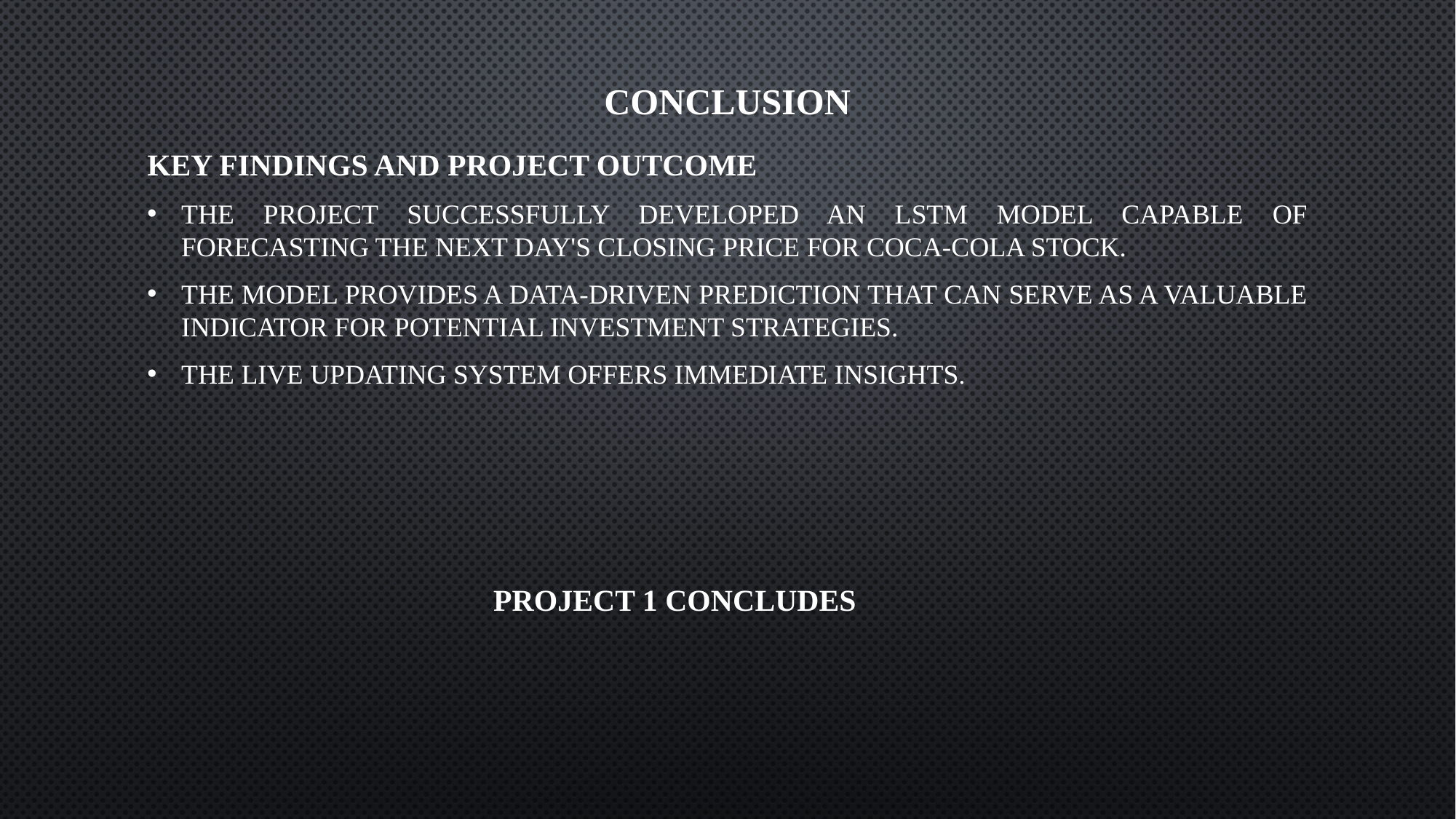

# Conclusion
Key Findings and Project Outcome
The project successfully developed an LSTM model capable of forecasting the next day's closing price for Coca-Cola stock.
The model provides a data-driven prediction that can serve as a valuable indicator for potential investment strategies.
The live updating system offers immediate insights.

PROJECT 1 CONCLUDES